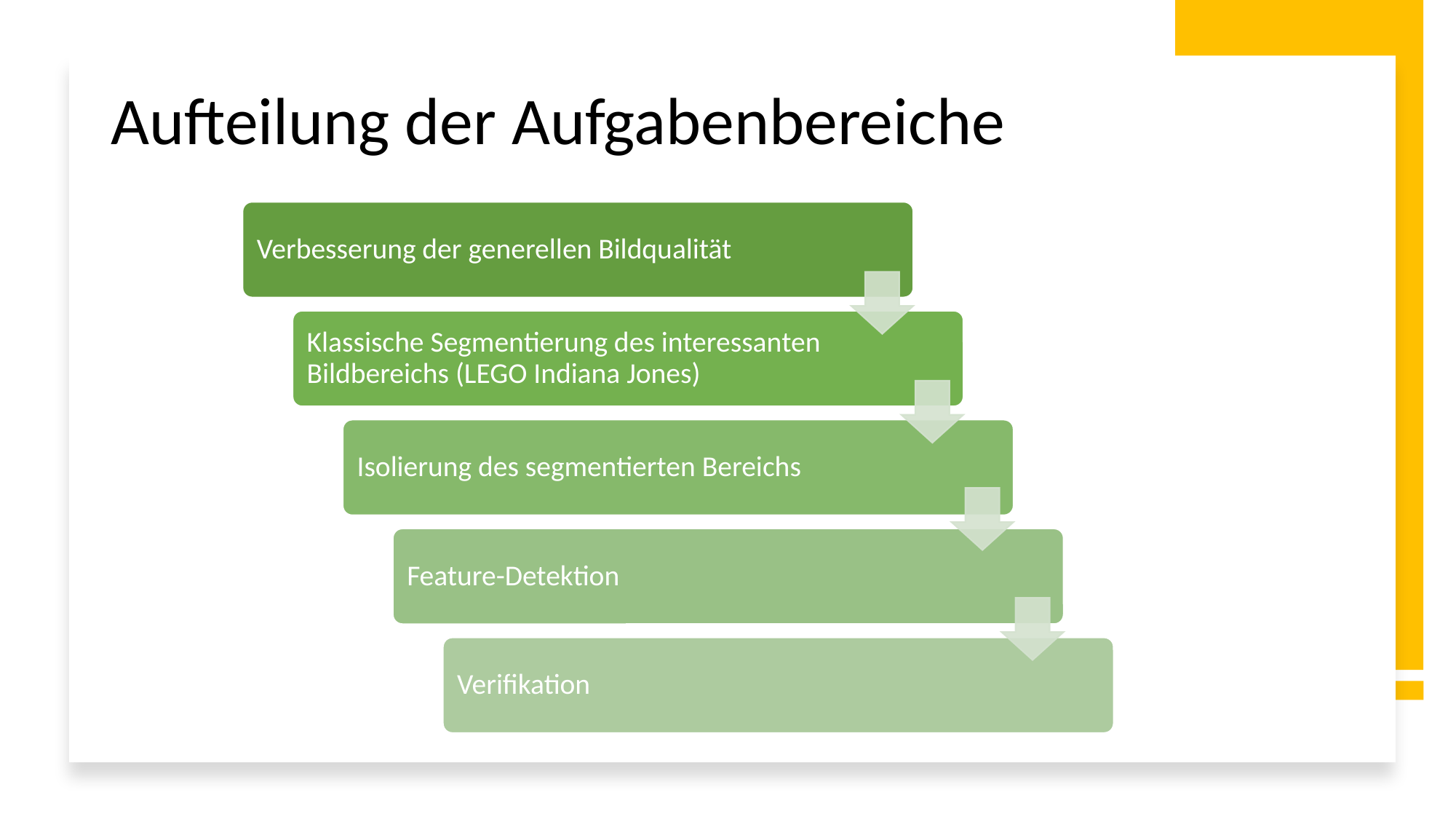

# Aufteilung der Aufgabenbereiche

Verbesserung der generellen Bildqualität
Klassische Segmentierung des interessanten Bildbereichs (LEGO Indiana Jones)
Isolierung des segmentierten Bereichs
Feature-Detektion
Verifikation